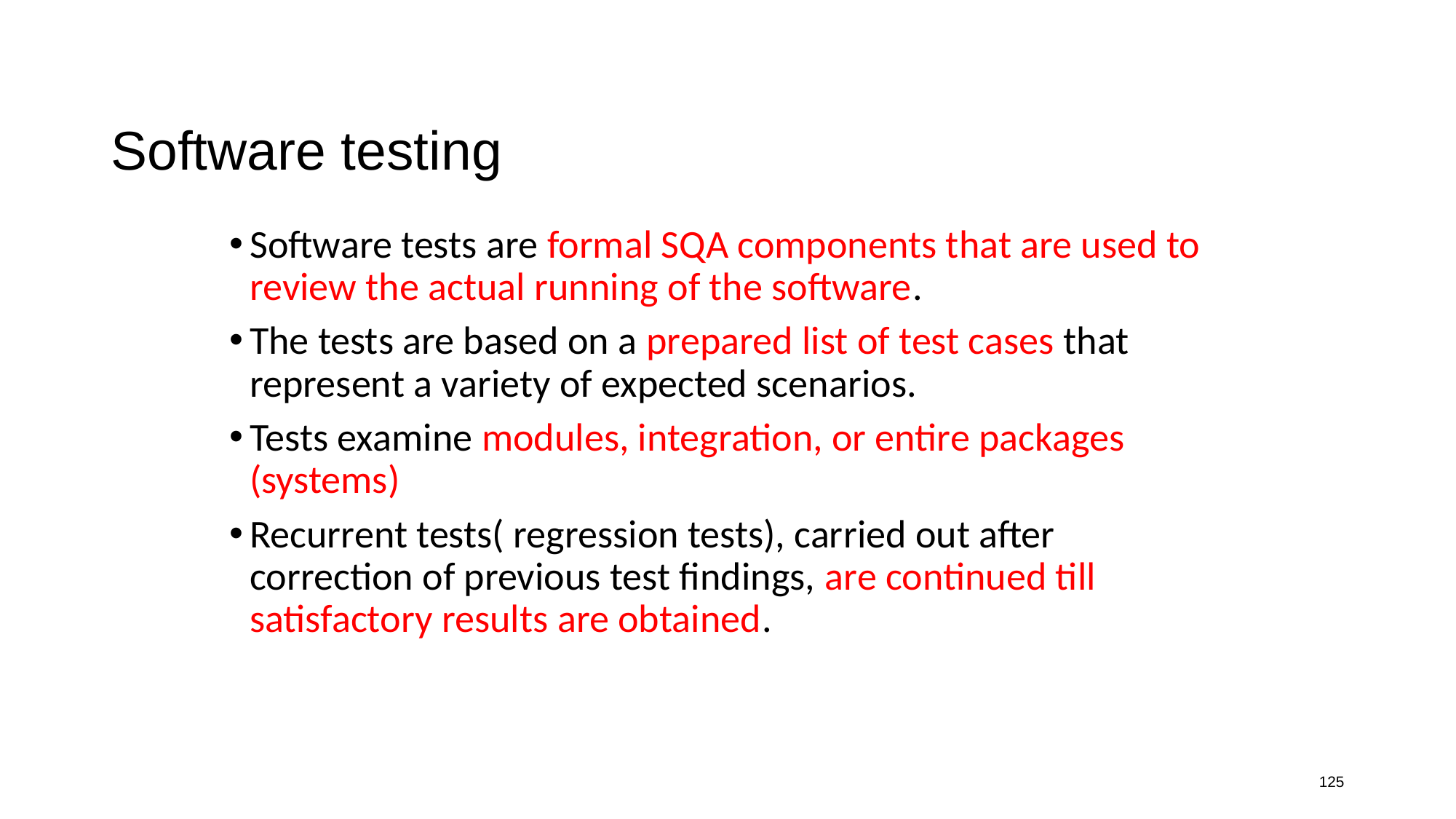

# Software testing
Software tests are formal SQA components that are used to review the actual running of the software.
The tests are based on a prepared list of test cases that represent a variety of expected scenarios.
Tests examine modules, integration, or entire packages (systems)
Recurrent tests( regression tests), carried out after correction of previous test findings, are continued till satisfactory results are obtained.
125